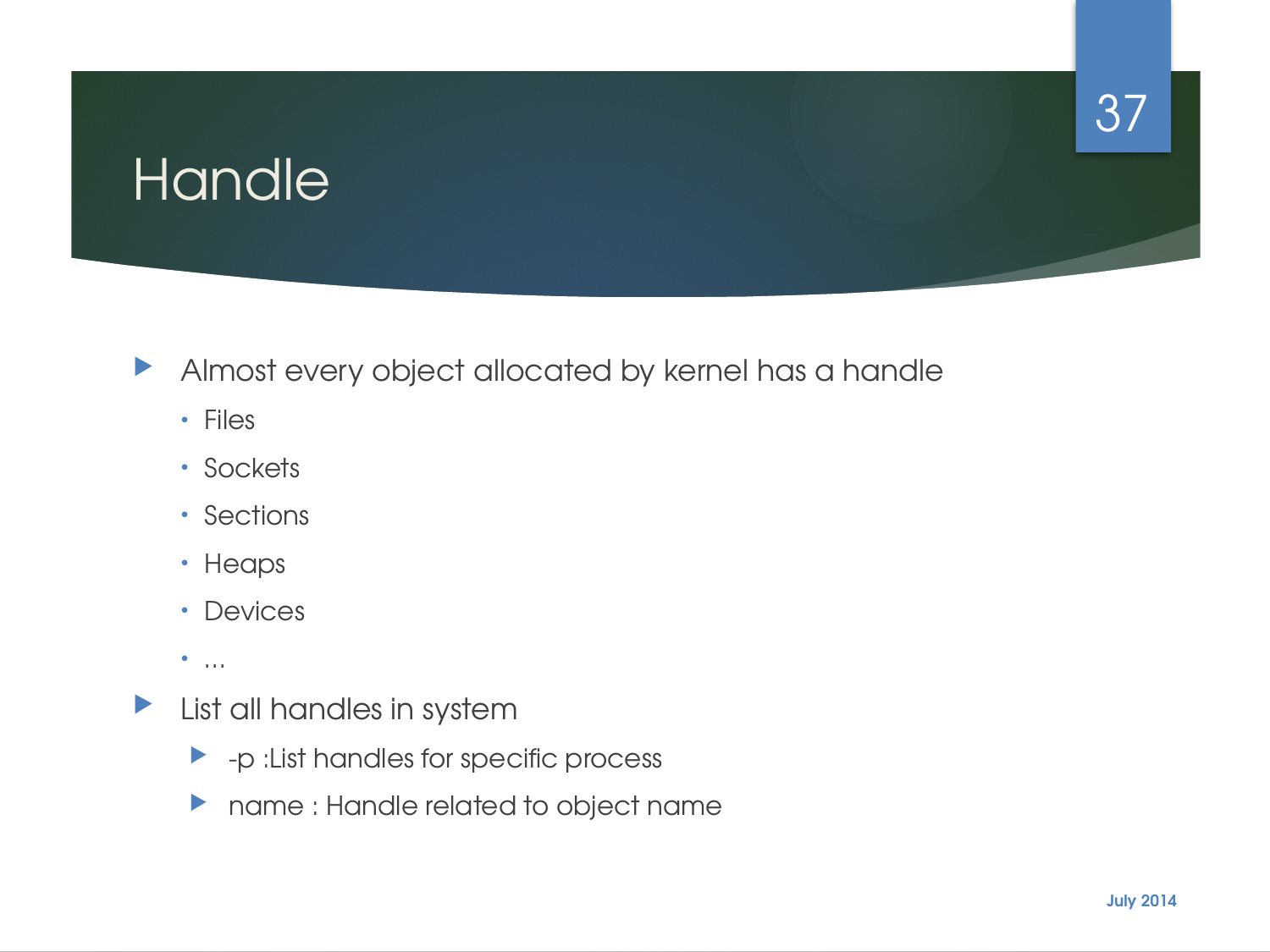

37
# Handle
Almost every object allocated by kernel has a handle
Files
Sockets
Sections
Heaps
Devices
…
List all handles in system
-p :List handles for specific process
name : Handle related to object name

July 2014